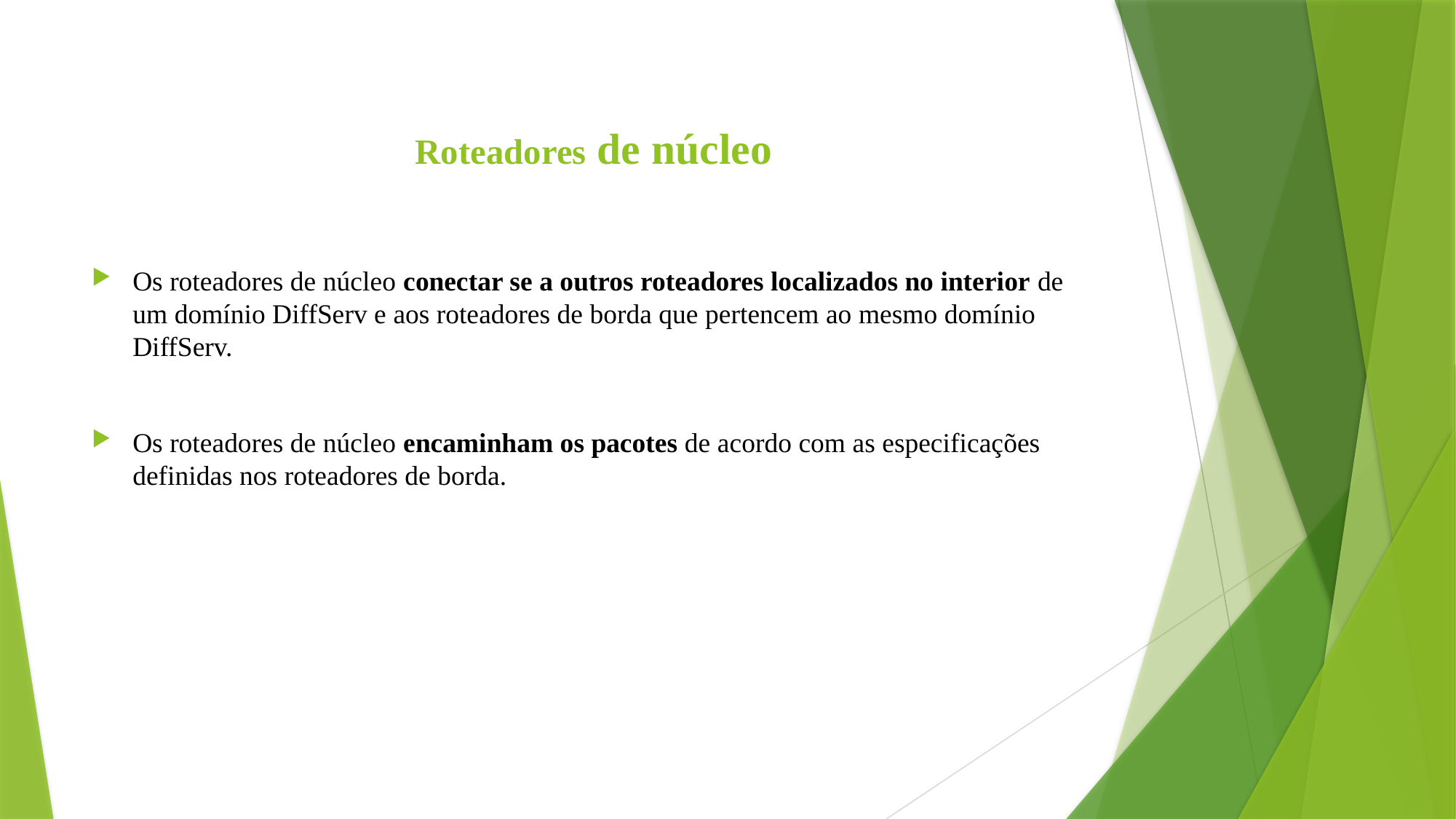

# Roteadores de núcleo
Os roteadores de núcleo conectar se a outros roteadores localizados no interior de um domínio DiffServ e aos roteadores de borda que pertencem ao mesmo domínio DiffServ.

Os roteadores de núcleo encaminham os pacotes de acordo com as especificações definidas nos roteadores de borda.